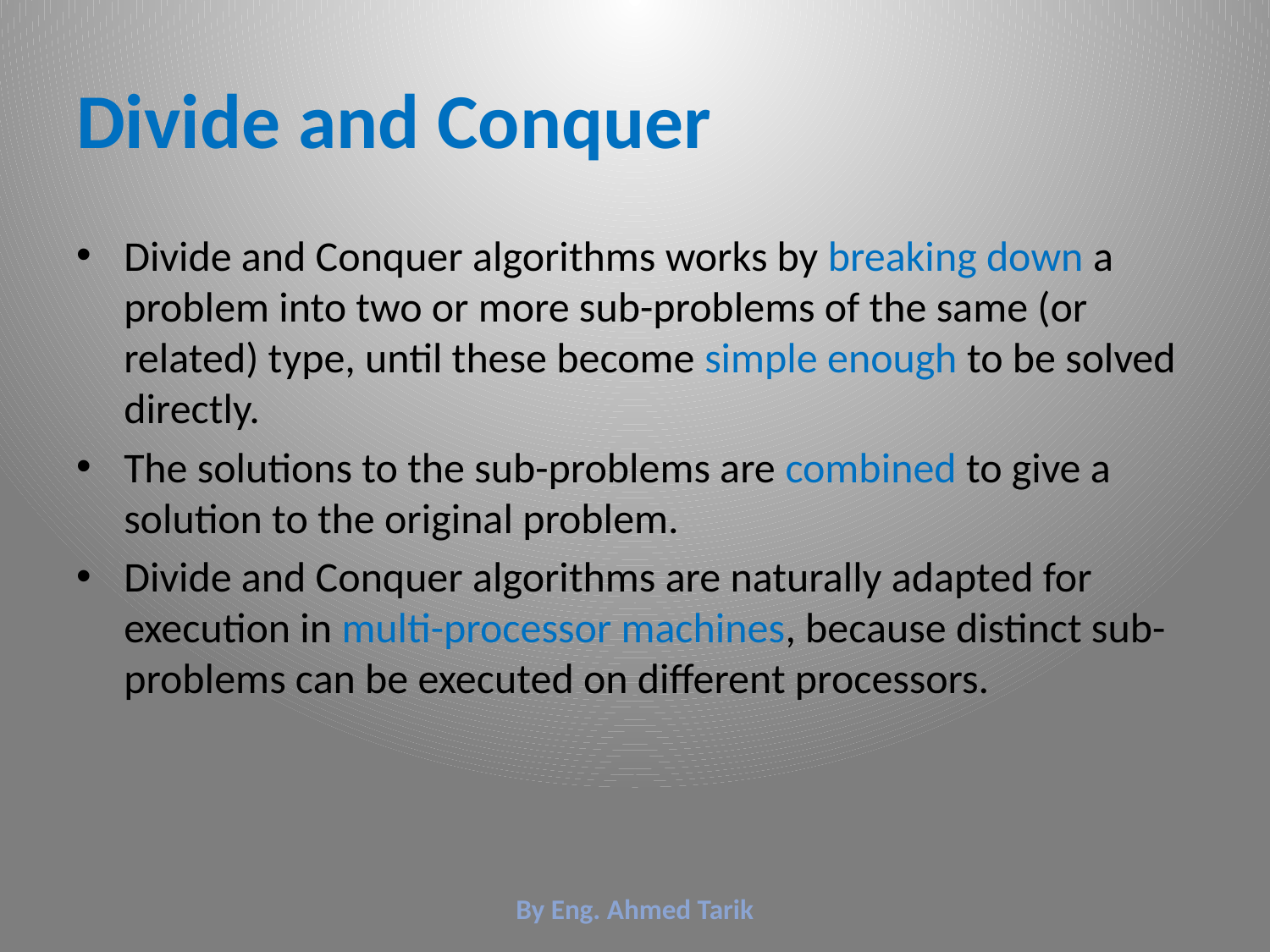

# Divide and Conquer
Divide and Conquer algorithms works by breaking down a problem into two or more sub-problems of the same (or related) type, until these become simple enough to be solved directly.
The solutions to the sub-problems are combined to give a solution to the original problem.
Divide and Conquer algorithms are naturally adapted for execution in multi-processor machines, because distinct sub-problems can be executed on different processors.
By Eng. Ahmed Tarik